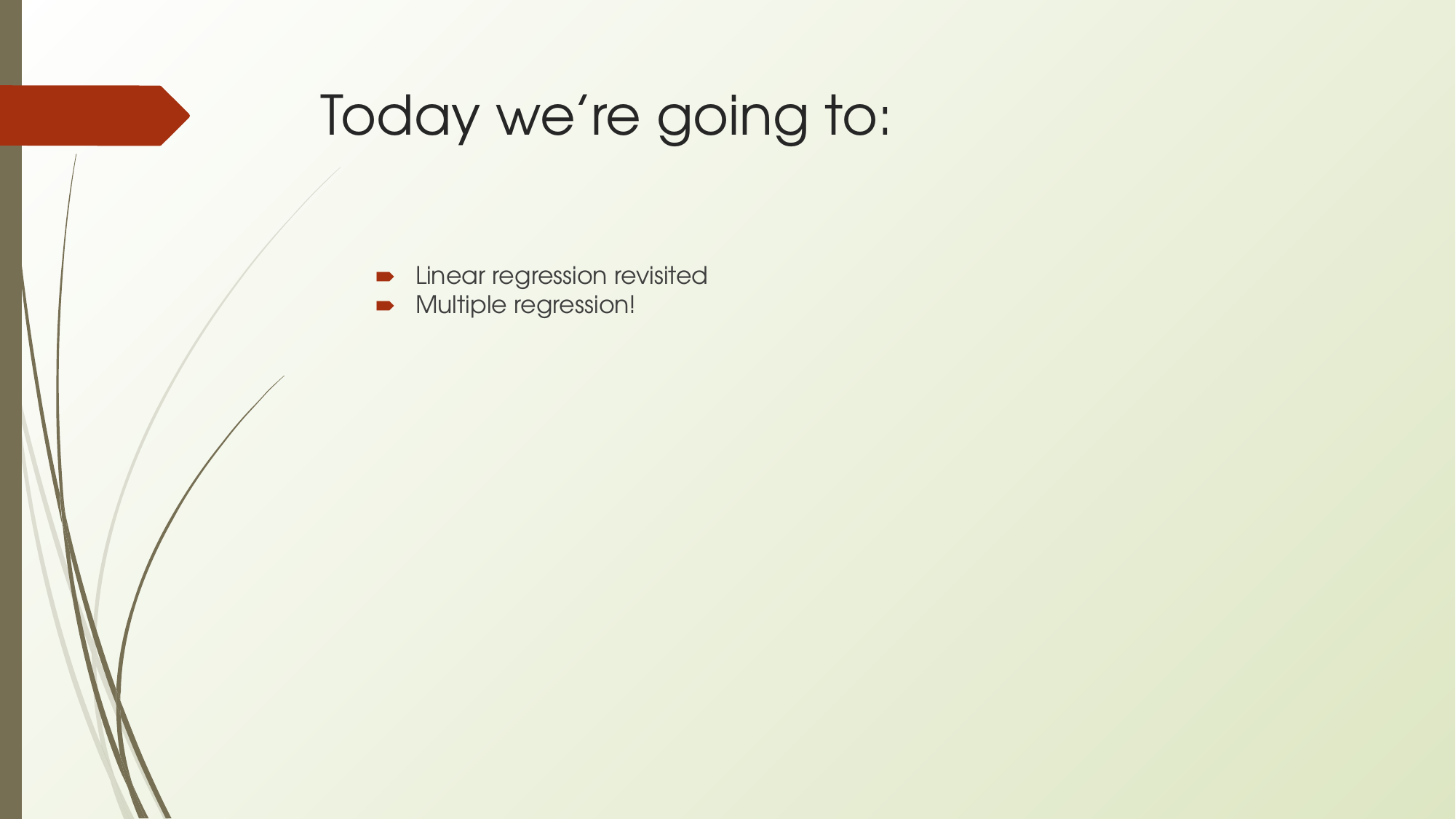

# Today we’re going to:
Linear regression revisited
Multiple regression!